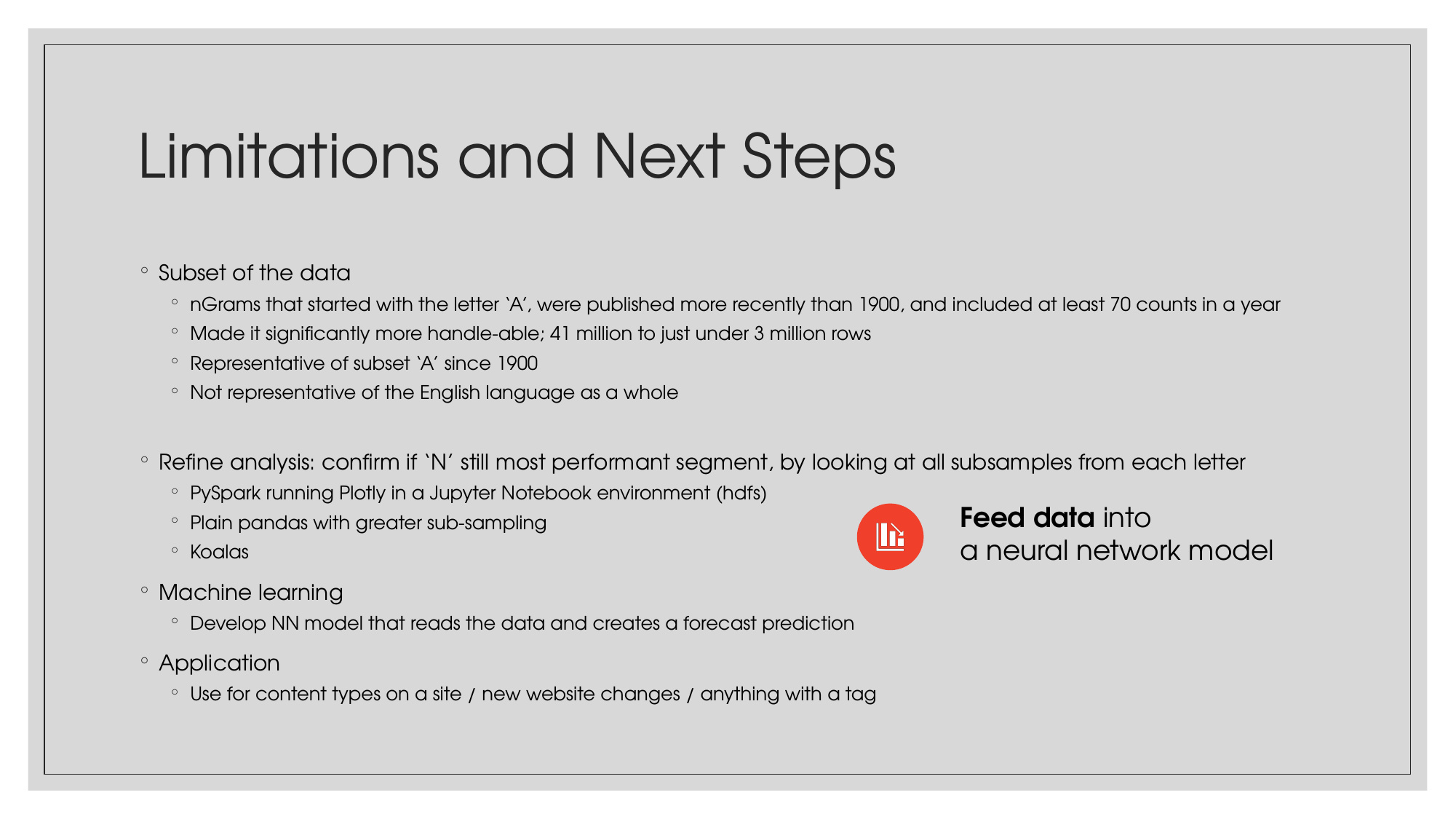

# Limitations and Next Steps
Subset of the data
nGrams that started with the letter ‘A’, were published more recently than 1900, and included at least 70 counts in a year
Made it significantly more handle-able; 41 million to just under 3 million rows
Representative of subset ‘A’ since 1900
Not representative of the English language as a whole

Refine analysis: confirm if ‘N’ still most performant segment, by looking at all subsamples from each letter
PySpark running Plotly in a Jupyter Notebook environment (hdfs)
Plain pandas with greater sub-sampling
Koalas
Machine learning
Develop NN model that reads the data and creates a forecast prediction
Application
Use for content types on a site / new website changes / anything with a tag
Feed data into
a neural network model